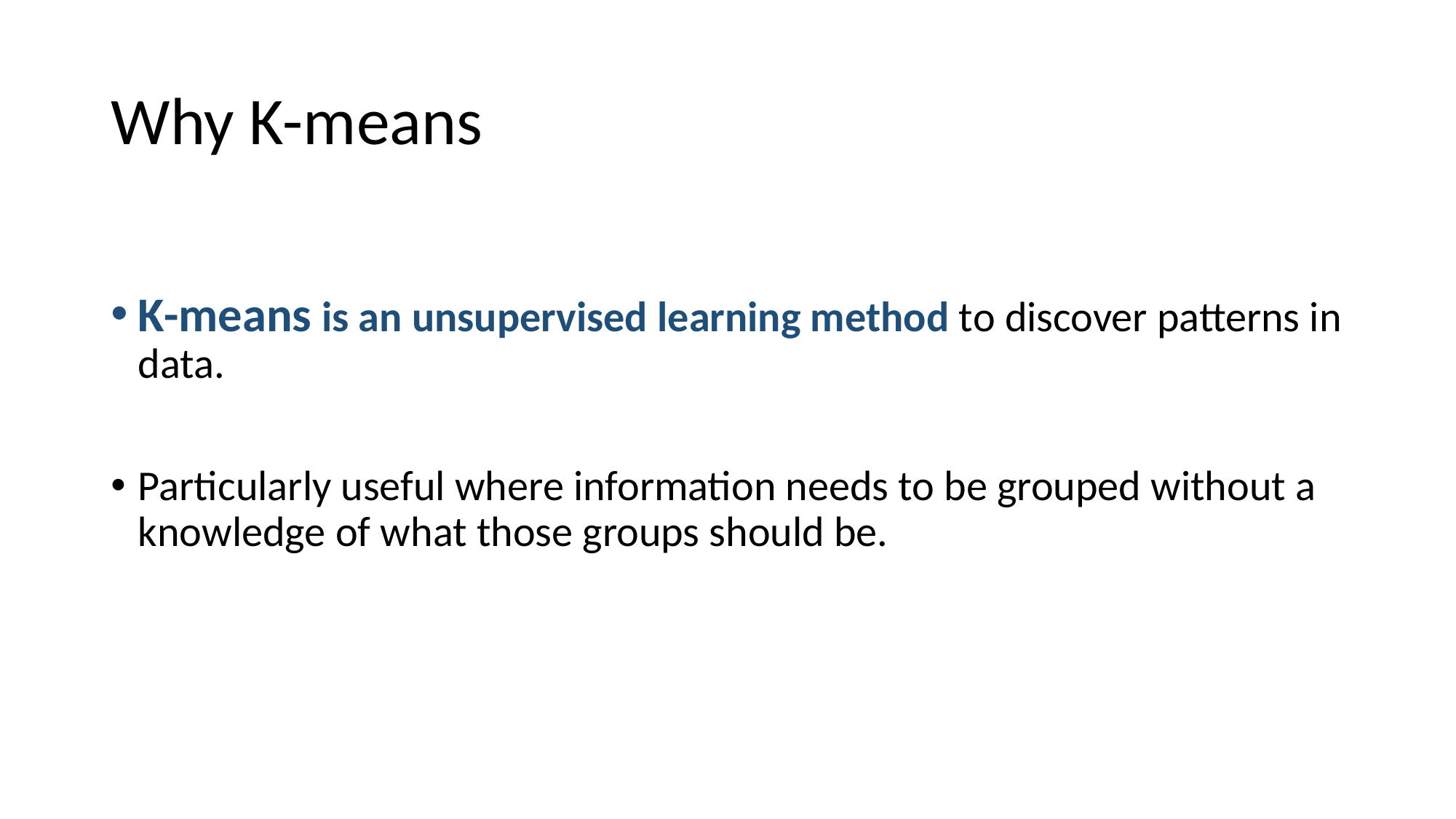

# Why K-means

K-means is an unsupervised learning method to discover patterns in data.

Particularly useful where information needs to be grouped without a knowledge of what those groups should be.